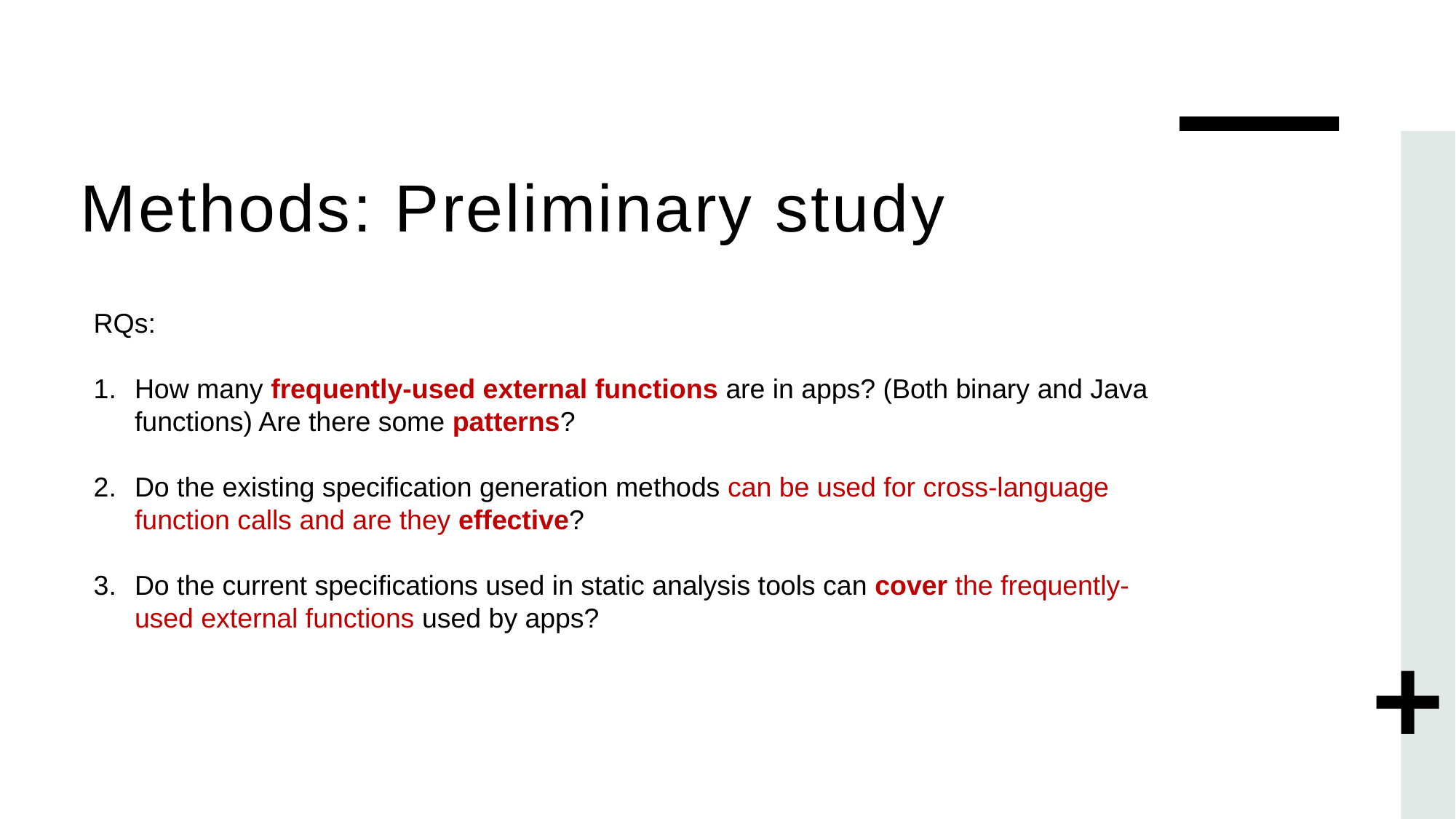

# Methods: Preliminary study
RQs:

How many frequently-used external functions are in apps? (Both binary and Java functions) Are there some patterns?

Do the existing specification generation methods can be used for cross-language function calls and are they effective?

Do the current specifications used in static analysis tools can cover the frequently-used external functions used by apps?